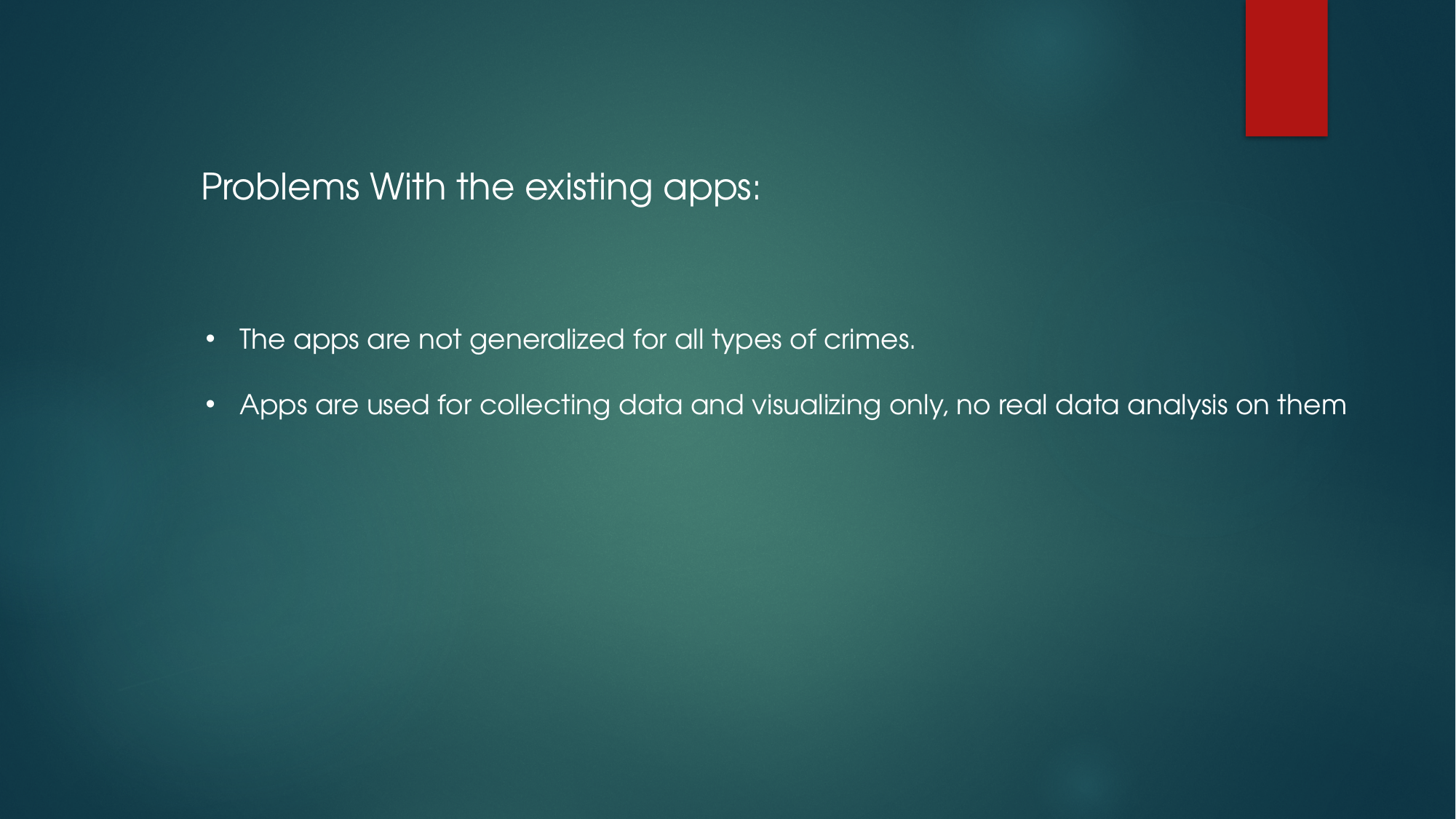

Problems With the existing apps:
The apps are not generalized for all types of crimes.
Apps are used for collecting data and visualizing only, no real data analysis on them